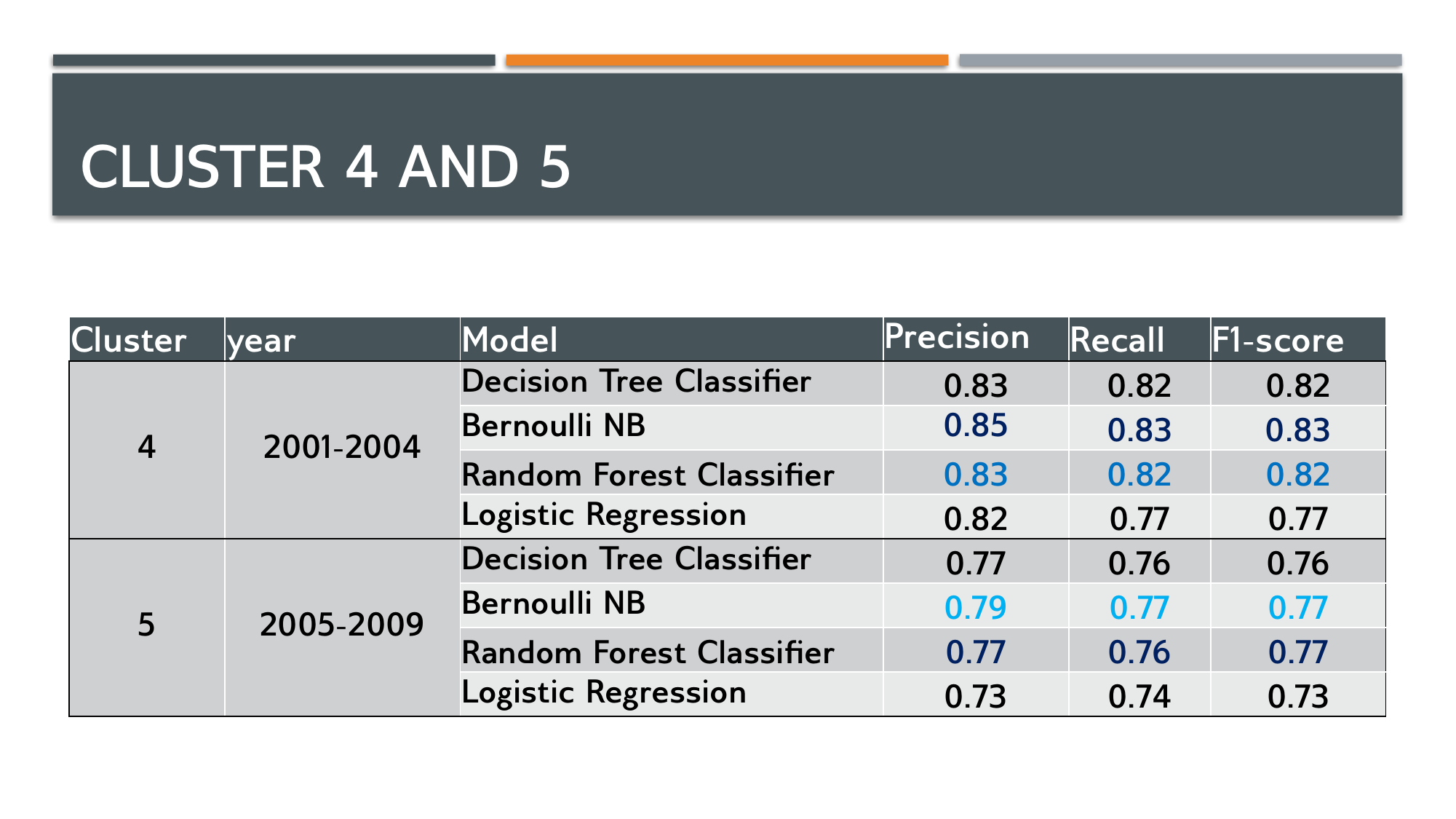

# Cluster 4 and 5
| Cluster | year | Model | Precision | Recall | F1-score |
| --- | --- | --- | --- | --- | --- |
| 4 | 2001-2004 | Decision Tree Classifier | 0.83 | 0.82 | 0.82 |
|  |  | Bernoulli NB | 0.85 | 0.83 | 0.83 |
|  |  | Random Forest Classifier | 0.83 | 0.82 | 0.82 |
|  |  | Logistic Regression | 0.82 | 0.77 | 0.77 |
| 5 | 2005-2009 | Decision Tree Classifier | 0.77 | 0.76 | 0.76 |
|  |  | Bernoulli NB | 0.79 | 0.77 | 0.77 |
|  |  | Random Forest Classifier | 0.77 | 0.76 | 0.77 |
|  |  | Logistic Regression | 0.73 | 0.74 | 0.73 |